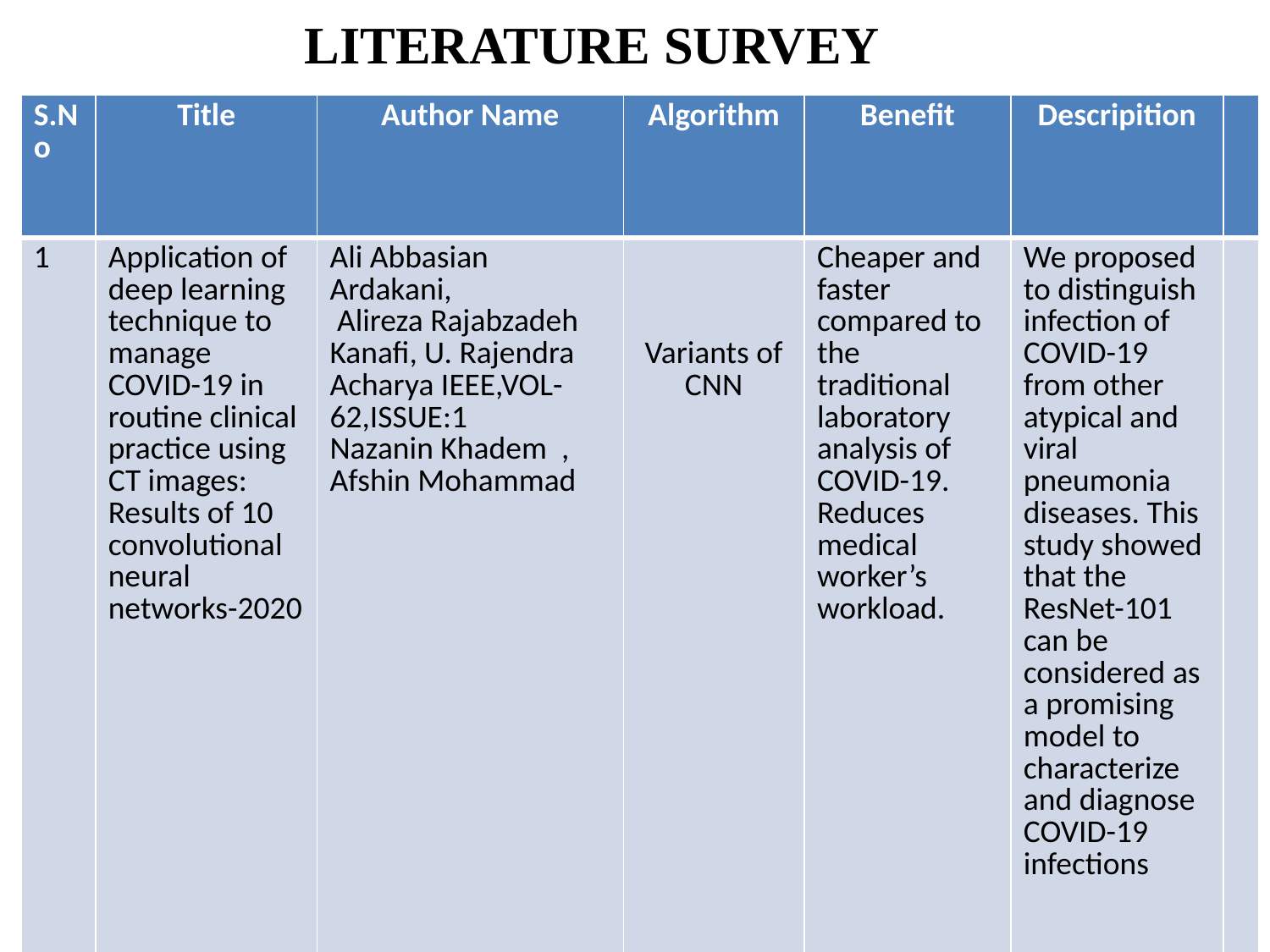

# LITERATURE SURVEY
| S.No | Title | Author Name | Algorithm | Benefit | Descripition |  |
| --- | --- | --- | --- | --- | --- | --- |
| 1 | Application of deep learning technique to manage COVID-19 in routine clinical practice using CT images: Results of 10 convolutional neural networks-2020 | Ali Abbasian Ardakani, Alireza Rajabzadeh Kanafi, U. Rajendra Acharya IEEE,VOL-62,ISSUE:1 Nazanin Khadem , Afshin Mohammad | Variants of CNN | Cheaper and faster compared to the traditional laboratory analysis of COVID-19. Reduces medical worker’s workload. | We proposed to distinguish infection of COVID-19 from other atypical and viral pneumonia diseases. This study showed that the ResNet-101 can be considered as a promising model to characterize and diagnose COVID-19 infections |  |